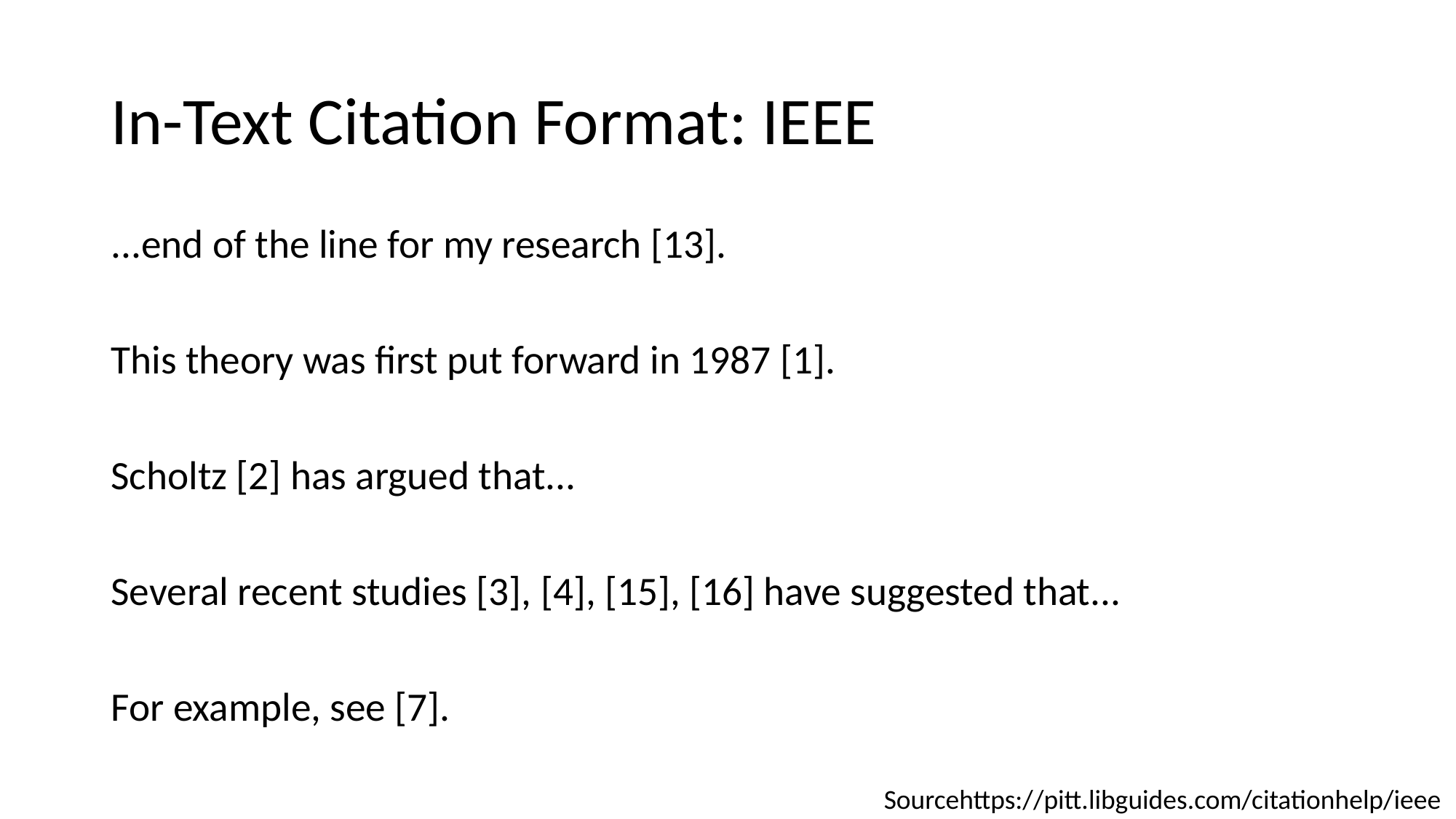

# In-Text Citation Format: IEEE
...end of the line for my research [13].

This theory was first put forward in 1987 [1].

Scholtz [2] has argued that...

Several recent studies [3], [4], [15], [16] have suggested that...

For example, see [7].
Sourcehttps://pitt.libguides.com/citationhelp/ieee